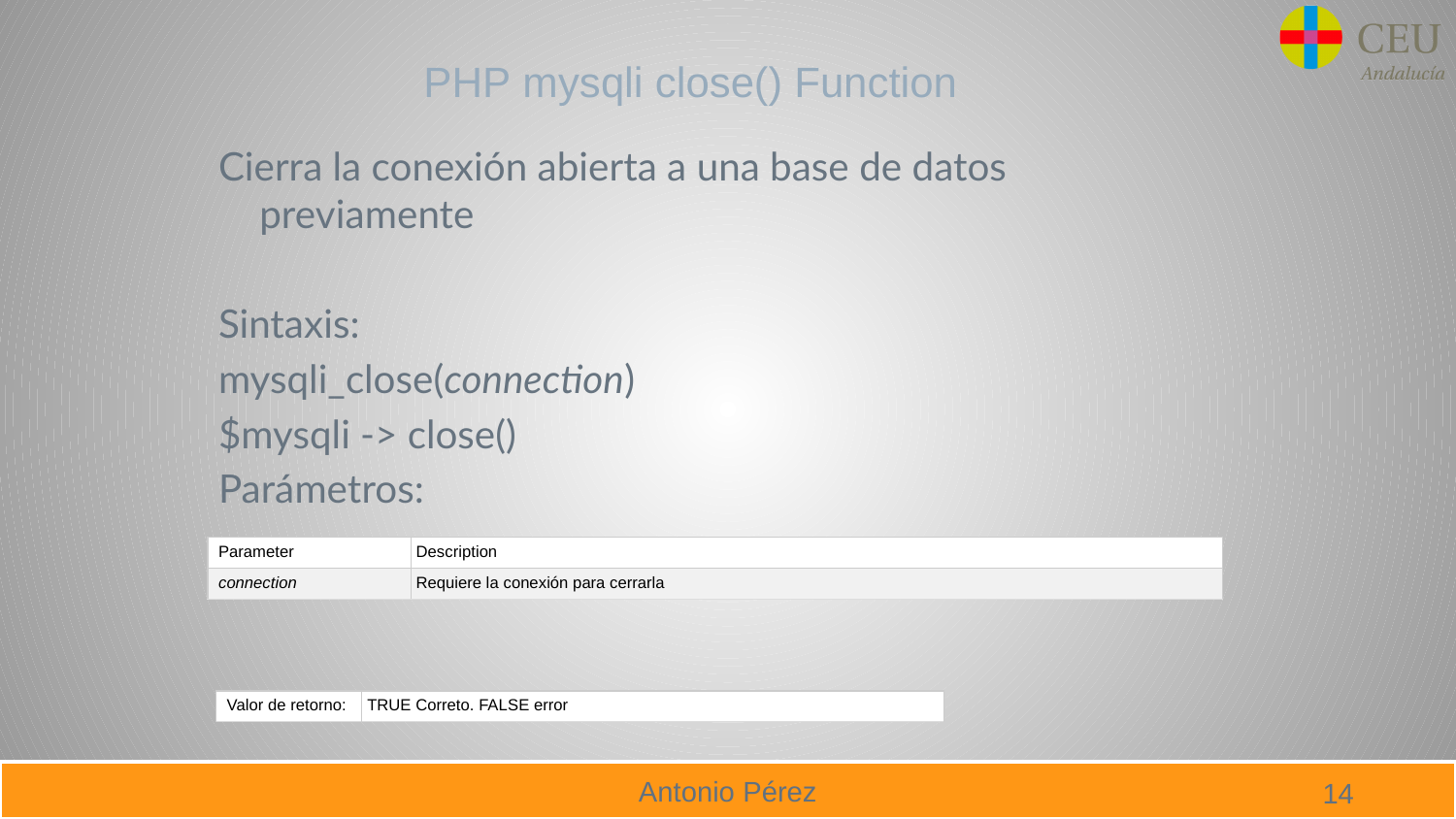

# PHP mysqli close() Function
Cierra la conexión abierta a una base de datos previamente

Sintaxis:
mysqli_close(connection)
$mysqli -> close()
Parámetros:

| Parameter | Description |
| --- | --- |
| connection | Requiere la conexión para cerrarla |
| Valor de retorno: | TRUE Correto. FALSE error |
| --- | --- |
14